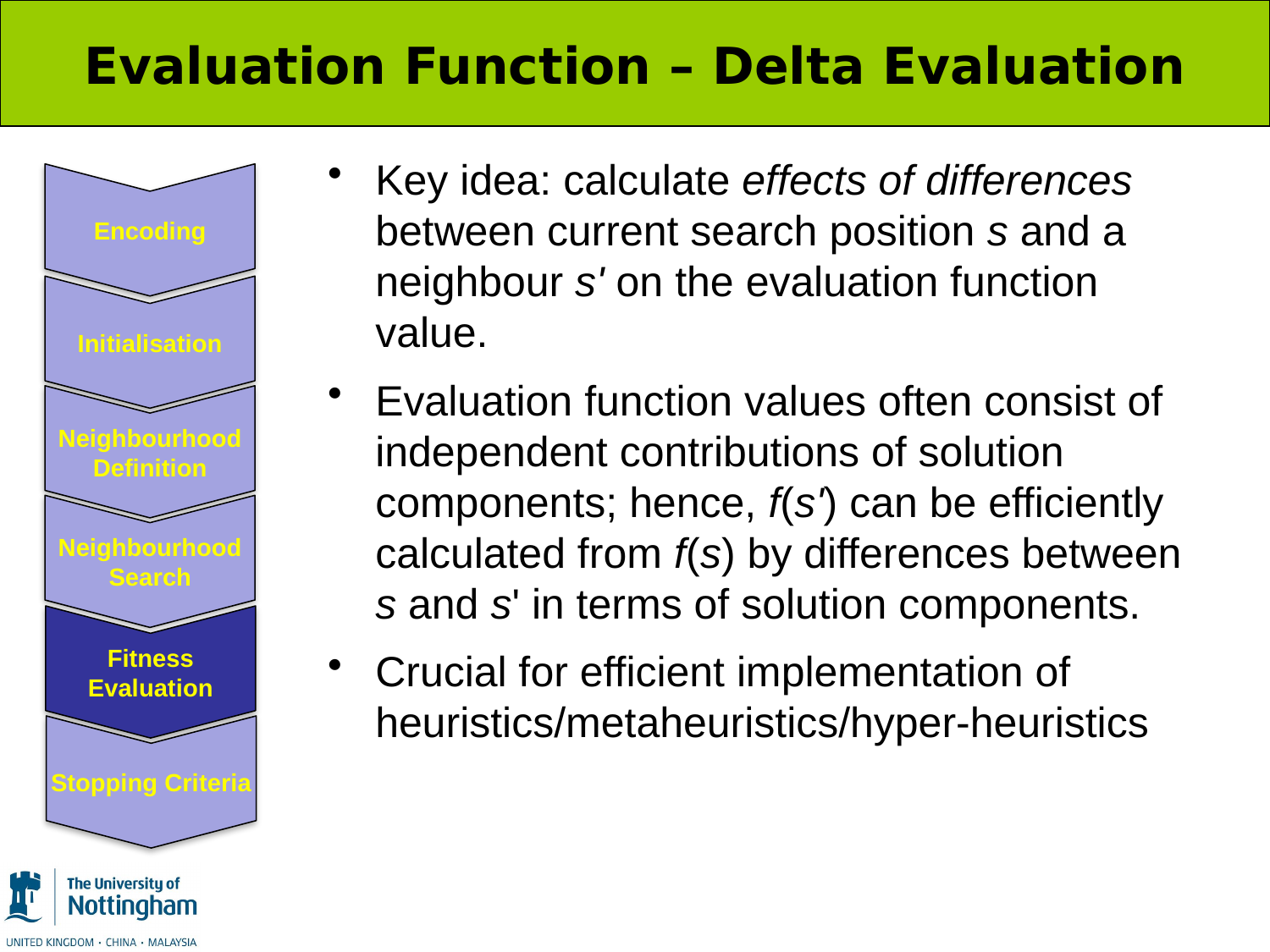

# Evaluation Function – Delta Evaluation
Key idea: calculate effects of differences between current search position s and a neighbour s' on the evaluation function value.
Evaluation function values often consist of independent contributions of solution components; hence, f(s') can be efficiently calculated from f(s) by differences between s and s' in terms of solution components.
Crucial for efficient implementation of heuristics/metaheuristics/hyper-heuristics
Encoding
Initialisation
Neighbourhood Definition
Neighbourhood Search
Fitness Evaluation
Stopping Criteria
42